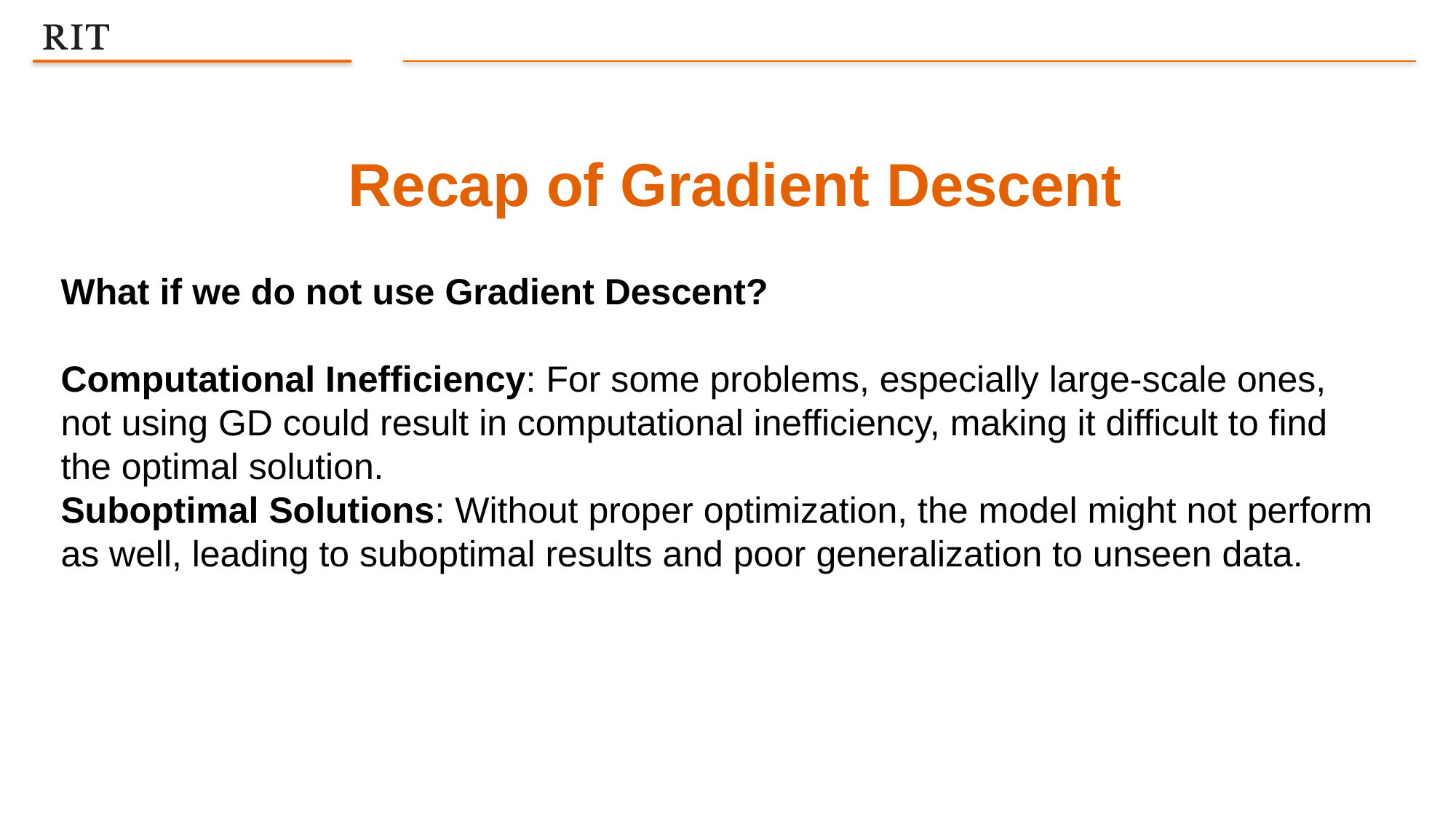

Recap of Gradient Descent
What if we do not use Gradient Descent?

Computational Inefficiency: For some problems, especially large-scale ones, not using GD could result in computational inefficiency, making it difficult to find the optimal solution.
Suboptimal Solutions: Without proper optimization, the model might not perform as well, leading to suboptimal results and poor generalization to unseen data.